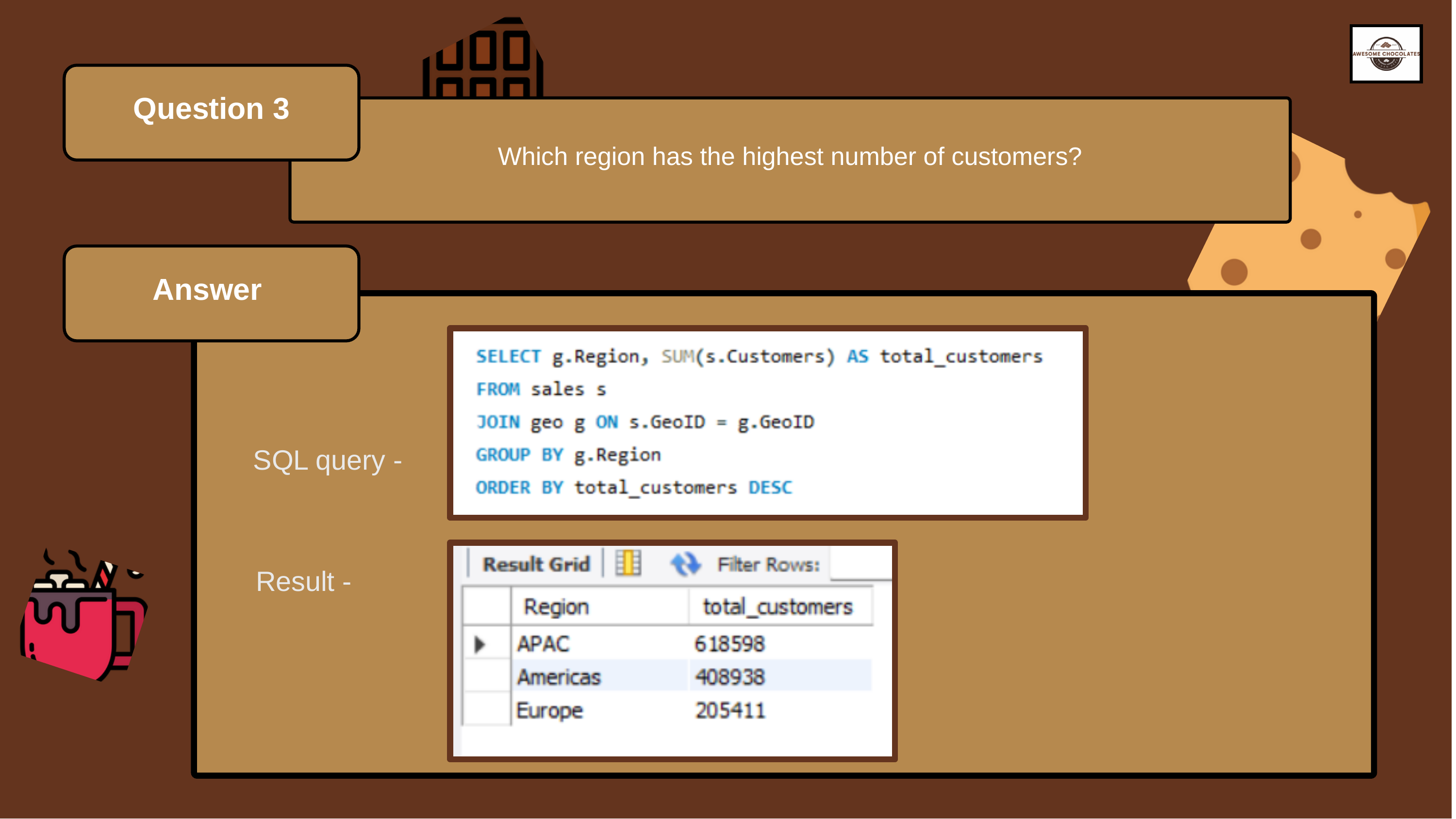

Question 3

Which region has the highest number of customers?

Answer

SQL query -

Result -